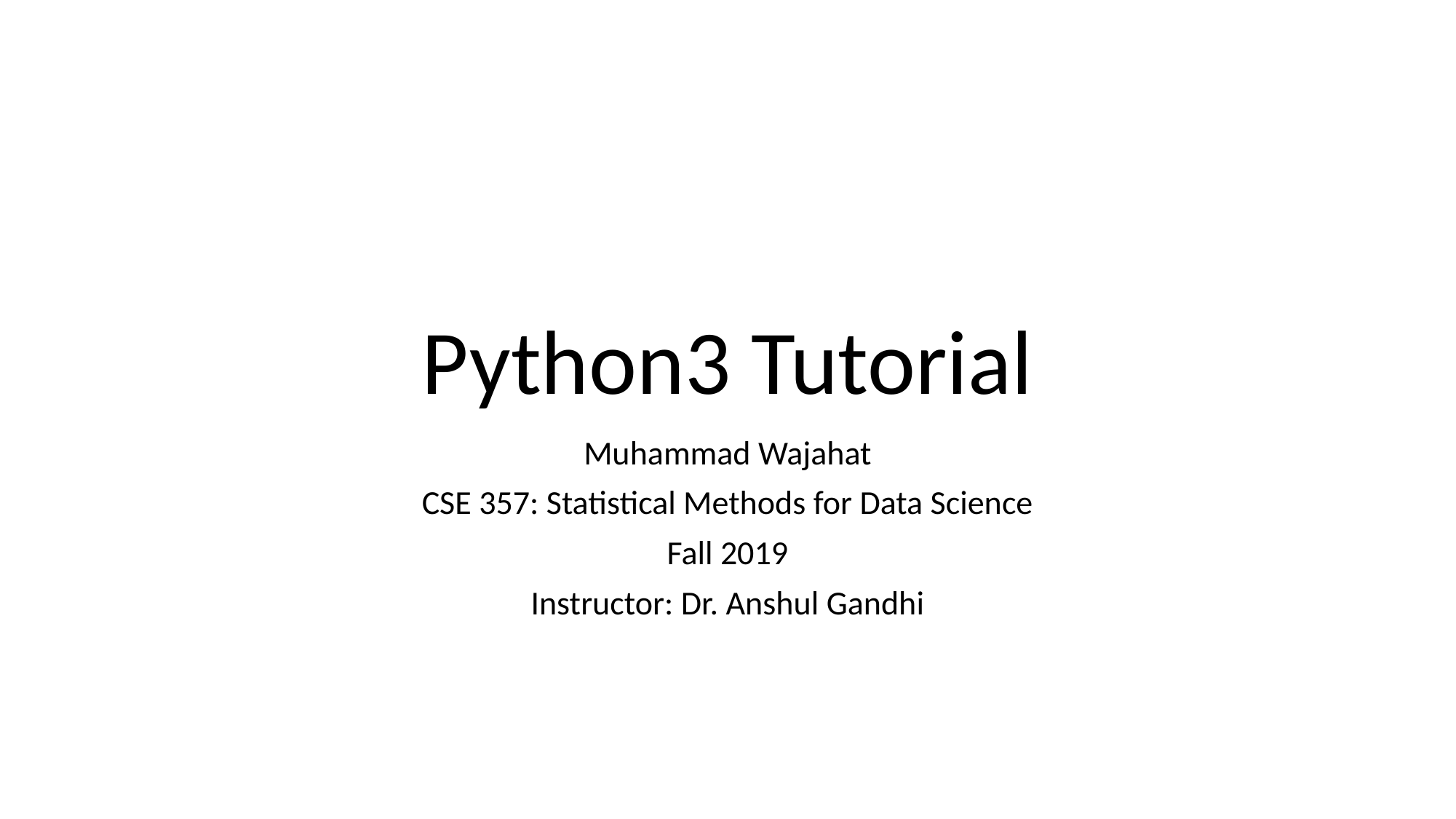

# Python3 Tutorial
Muhammad Wajahat
CSE 357: Statistical Methods for Data Science
Fall 2019
Instructor: Dr. Anshul Gandhi